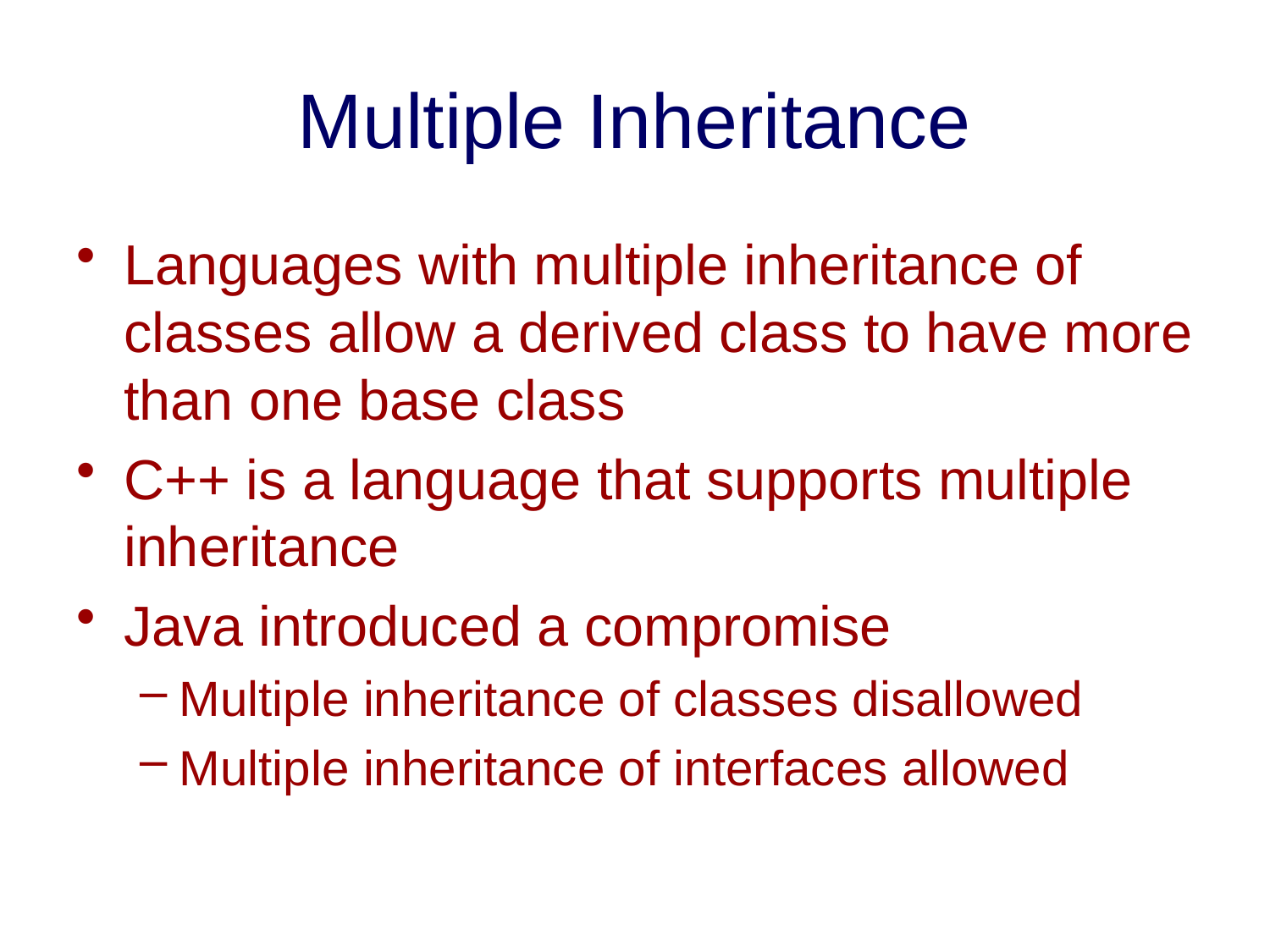

# Multiple Inheritance
Languages with multiple inheritance of classes allow a derived class to have more than one base class
C++ is a language that supports multiple inheritance
Java introduced a compromise
Multiple inheritance of classes disallowed
Multiple inheritance of interfaces allowed